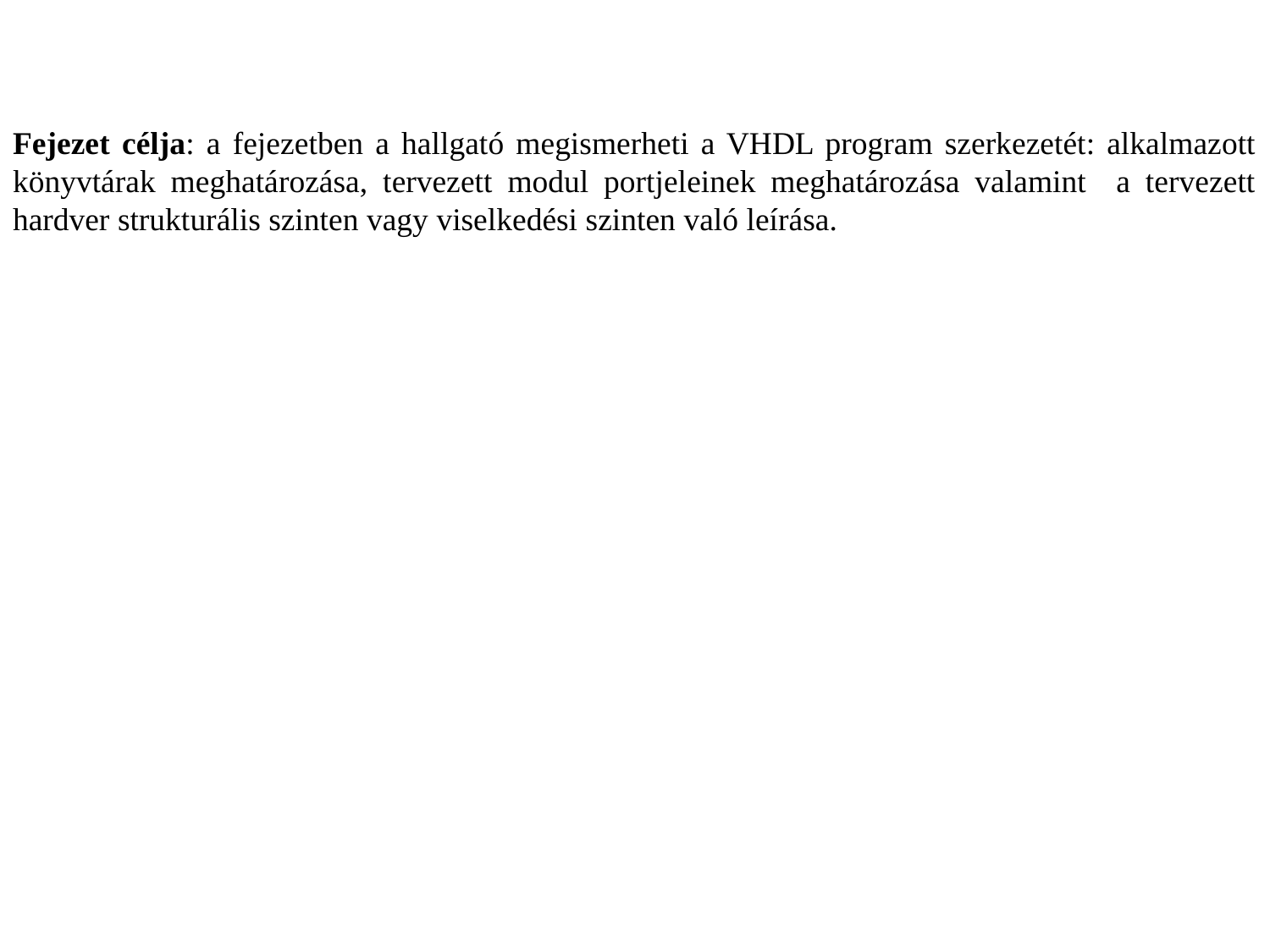

#
Fejezet célja: a fejezetben a hallgató megismerheti a VHDL program szerkezetét: alkalmazott könyvtárak meghatározása, tervezett modul portjeleinek meghatározása valamint  a tervezett hardver strukturális szinten vagy viselkedési szinten való leírása.